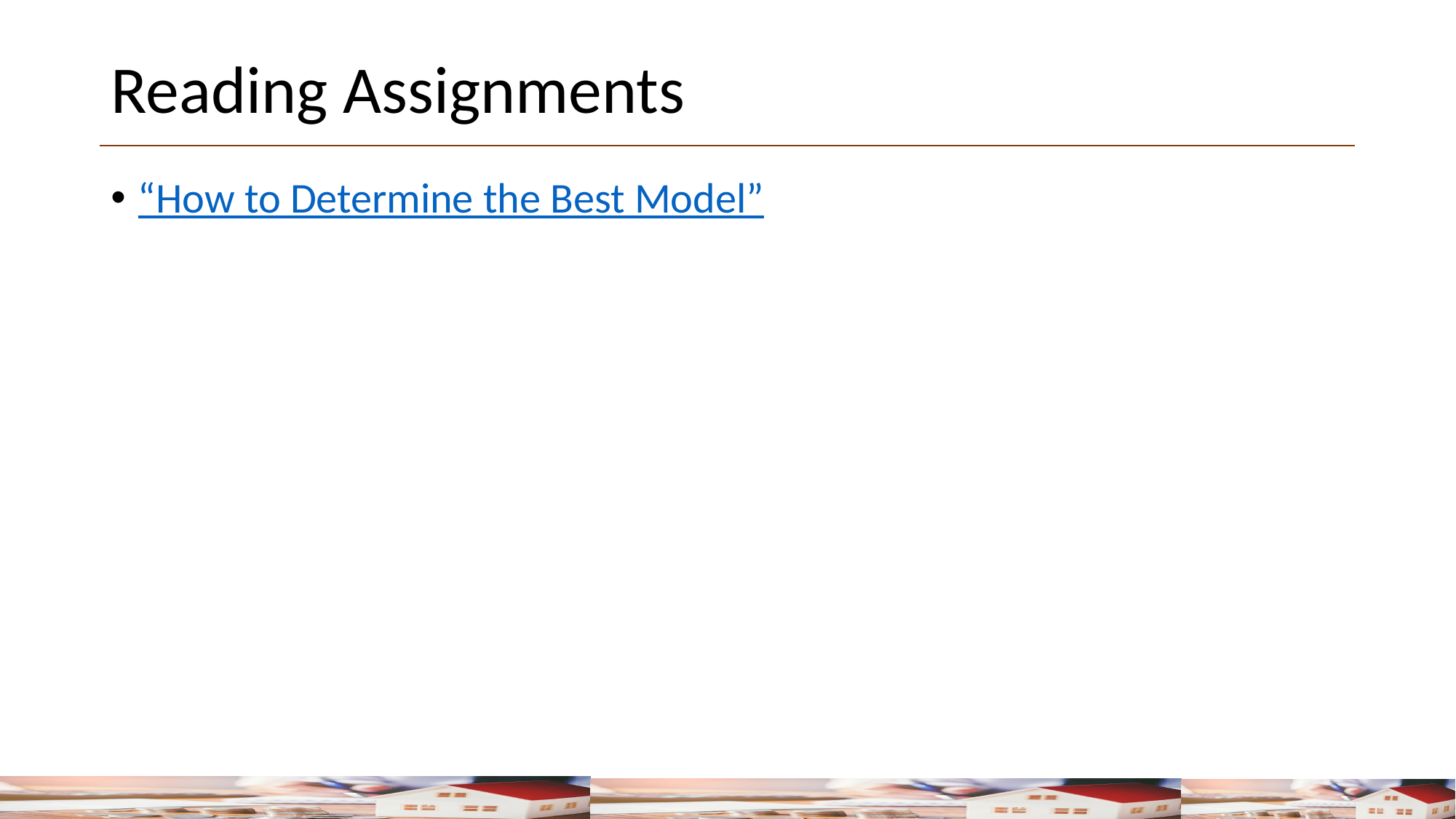

# Reading Assignments
“How to Determine the Best Model”